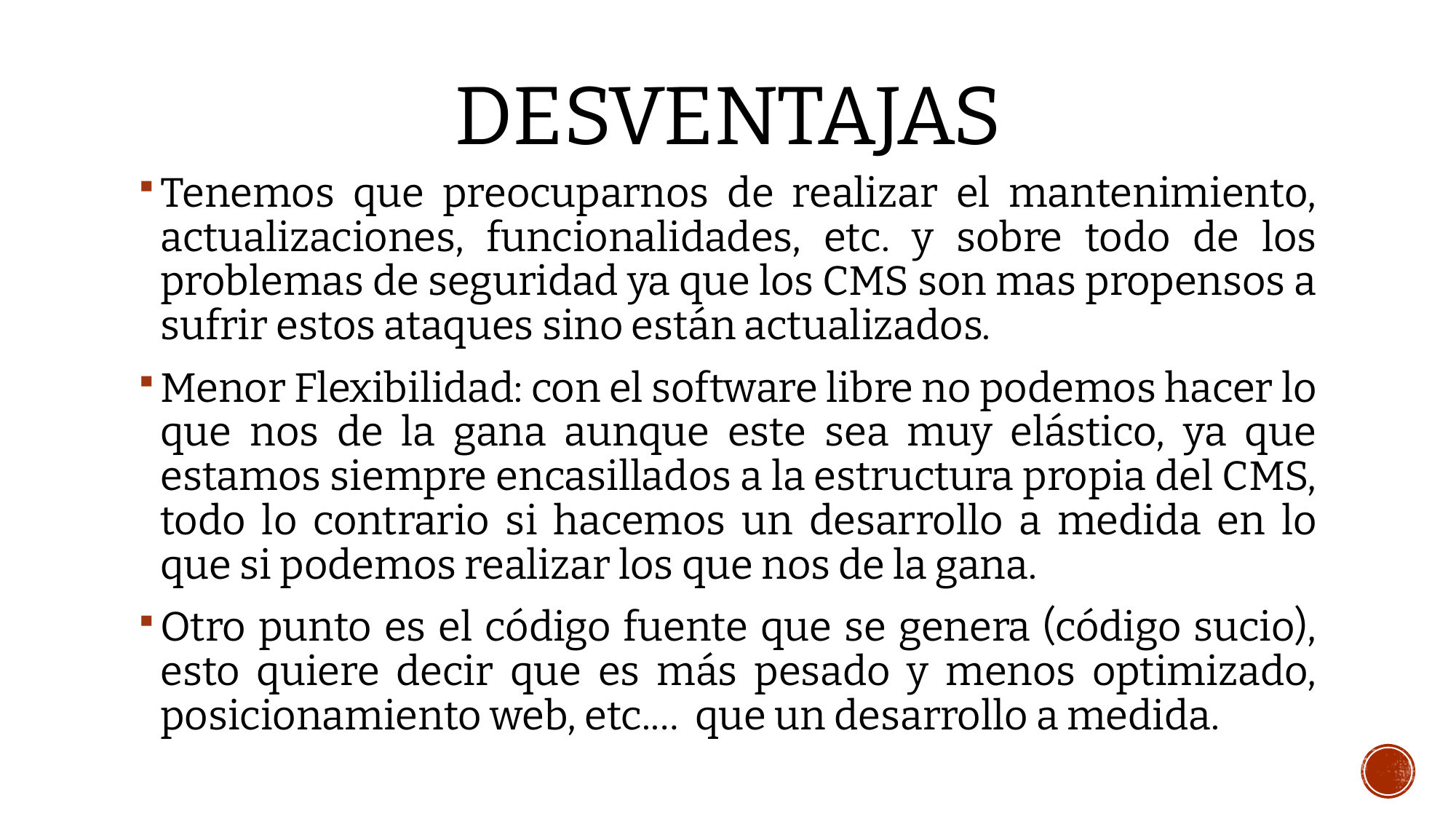

# Desventajas
Tenemos que preocuparnos de realizar el mantenimiento, actualizaciones, funcionalidades, etc. y sobre todo de los problemas de seguridad ya que los CMS son mas propensos a sufrir estos ataques sino están actualizados.
Menor Flexibilidad: con el software libre no podemos hacer lo que nos de la gana aunque este sea muy elástico, ya que estamos siempre encasillados a la estructura propia del CMS, todo lo contrario si hacemos un desarrollo a medida en lo que si podemos realizar los que nos de la gana.
Otro punto es el código fuente que se genera (código sucio), esto quiere decir que es más pesado y menos optimizado, posicionamiento web, etc.…  que un desarrollo a medida.